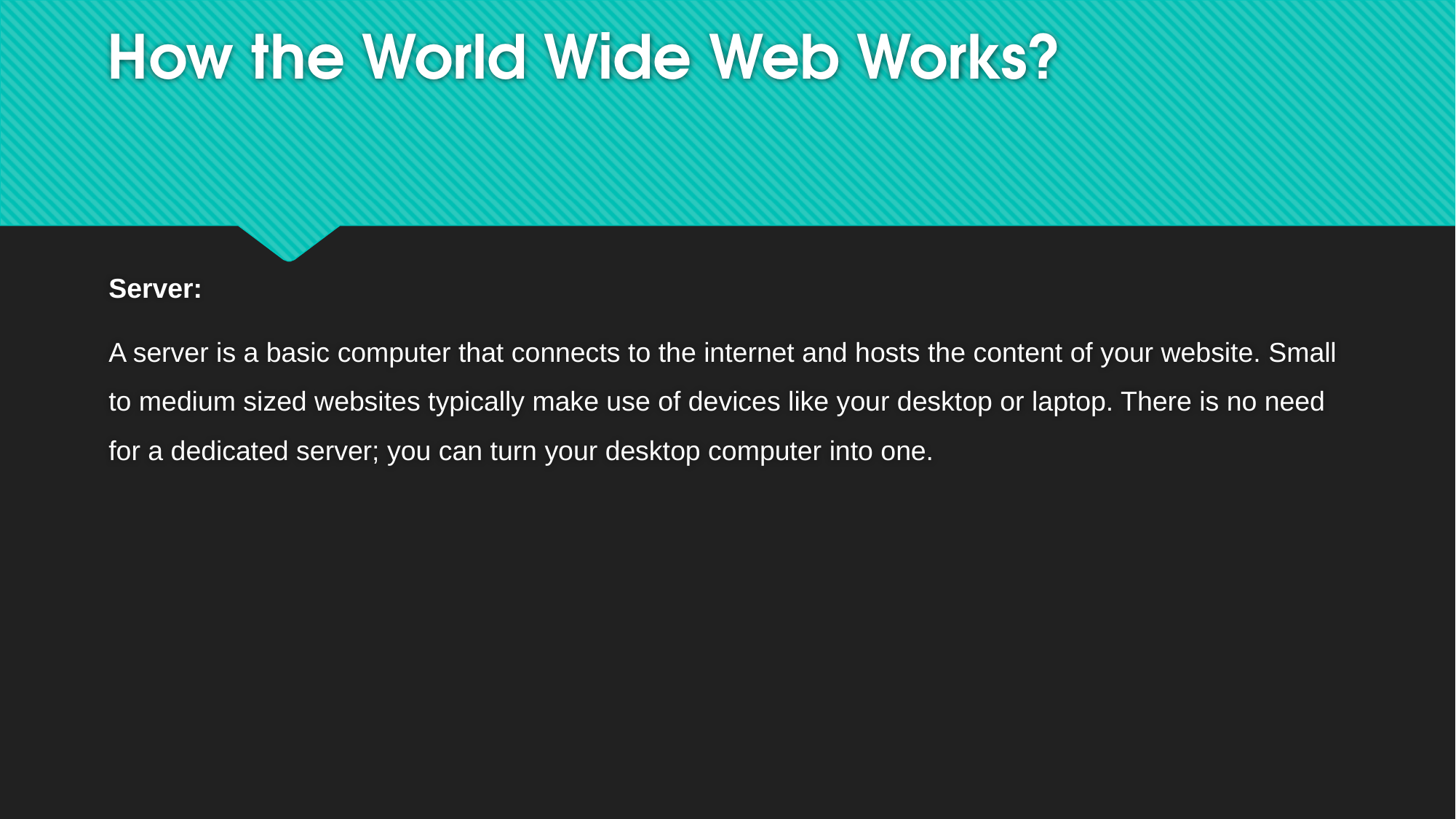

# How the World Wide Web Works?
Server:
A server is a basic computer that connects to the internet and hosts the content of your website. Small to medium sized websites typically make use of devices like your desktop or laptop. There is no need for a dedicated server; you can turn your desktop computer into one.